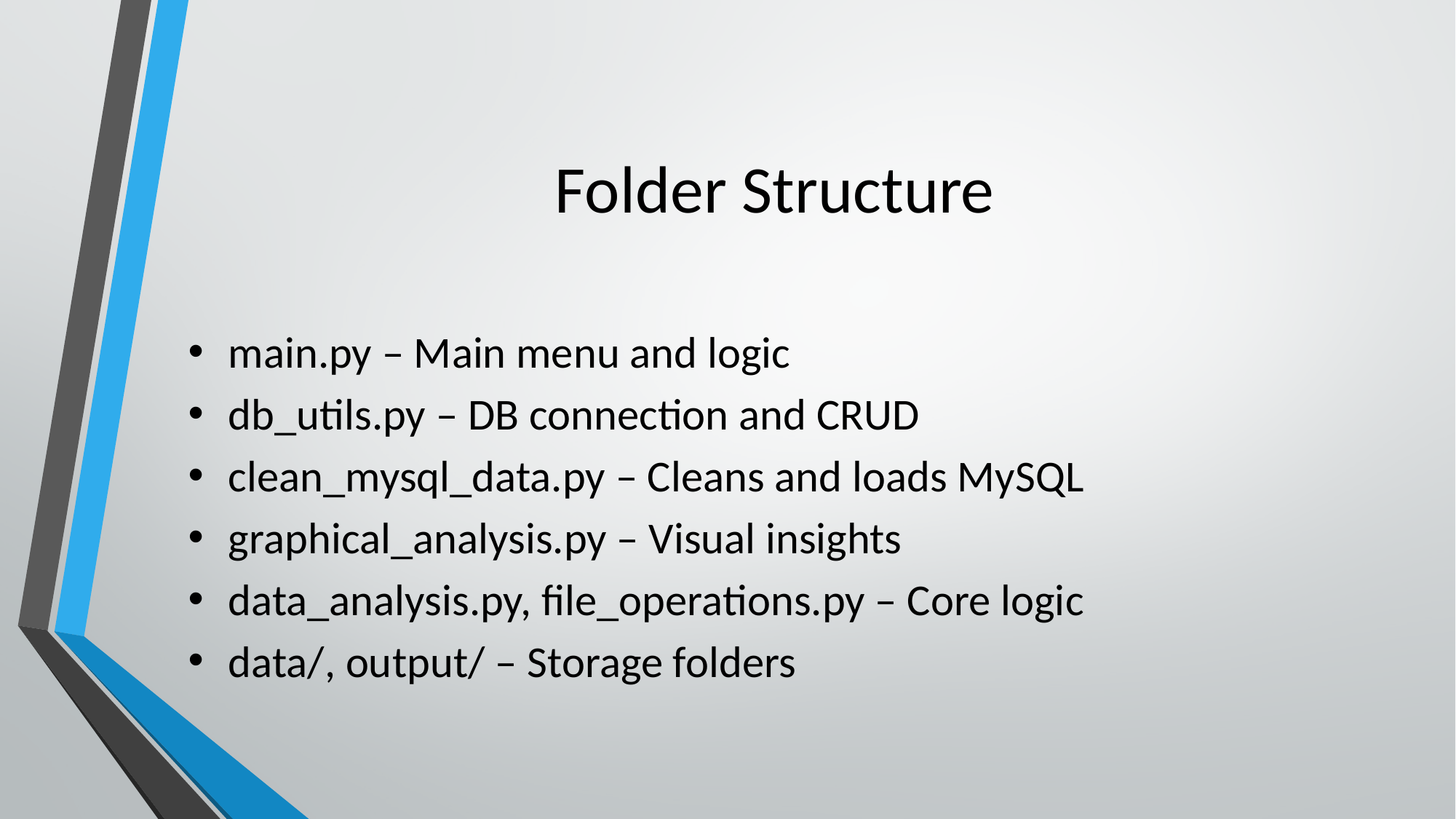

# Folder Structure
main.py – Main menu and logic
db_utils.py – DB connection and CRUD
clean_mysql_data.py – Cleans and loads MySQL
graphical_analysis.py – Visual insights
data_analysis.py, file_operations.py – Core logic
data/, output/ – Storage folders